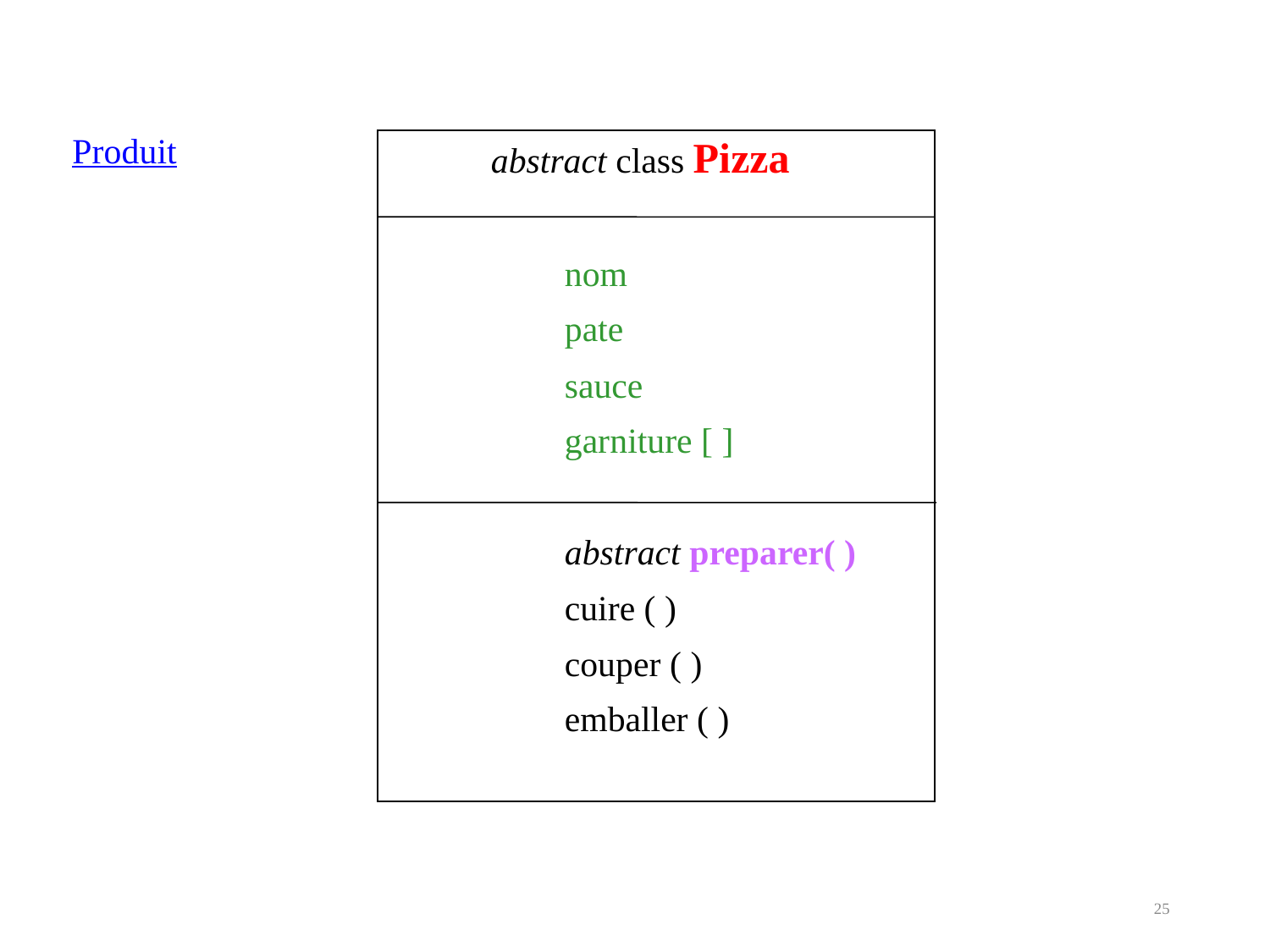

Produit
	      abstract class Pizza

		nom
		pate
		sauce
		garniture [ ]

		abstract preparer( )
		cuire ( )
 		couper ( )
		emballer ( )

25